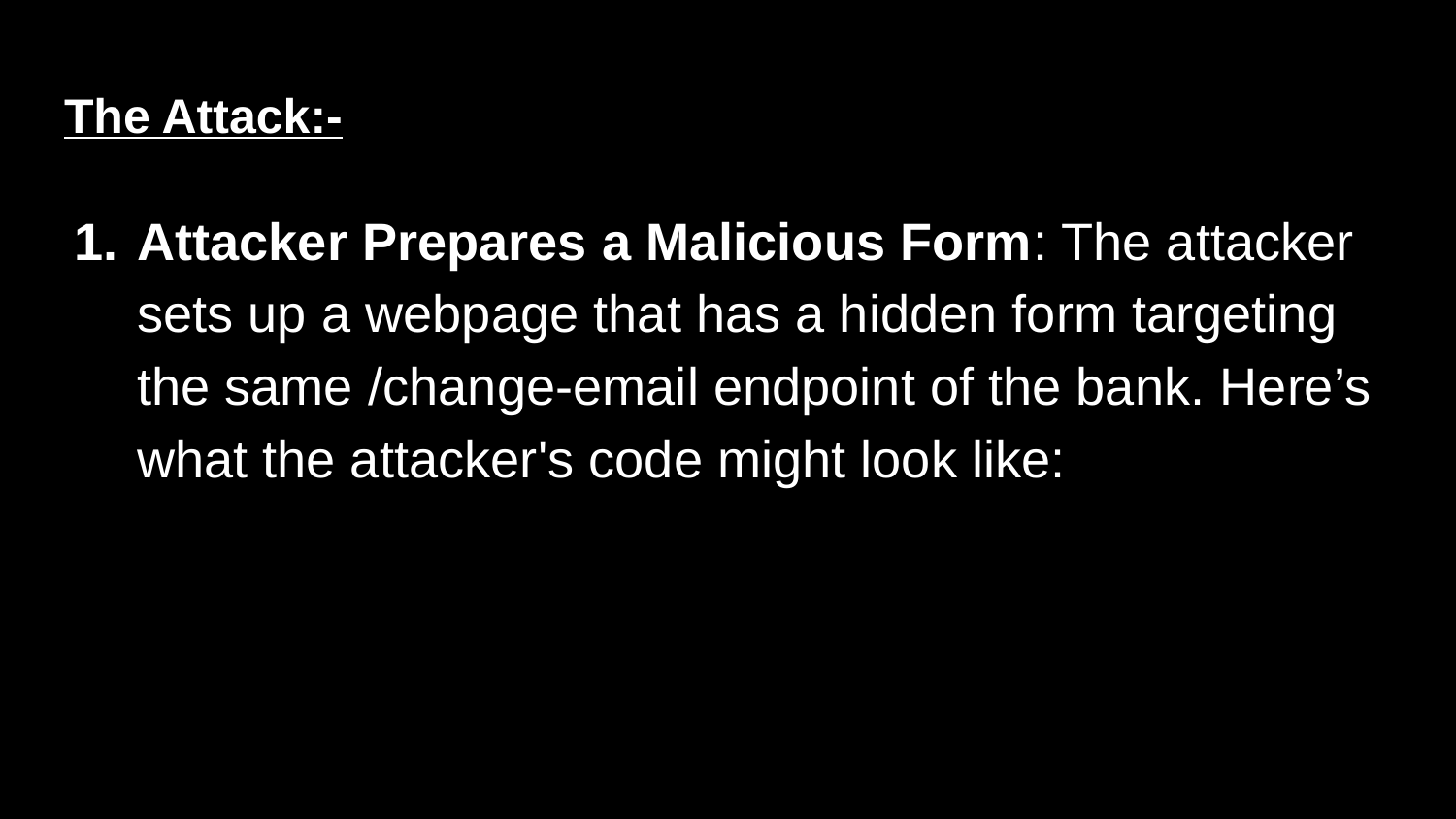

# The Attack:-
Attacker Prepares a Malicious Form: The attacker sets up a webpage that has a hidden form targeting the same /change-email endpoint of the bank. Here’s what the attacker's code might look like: